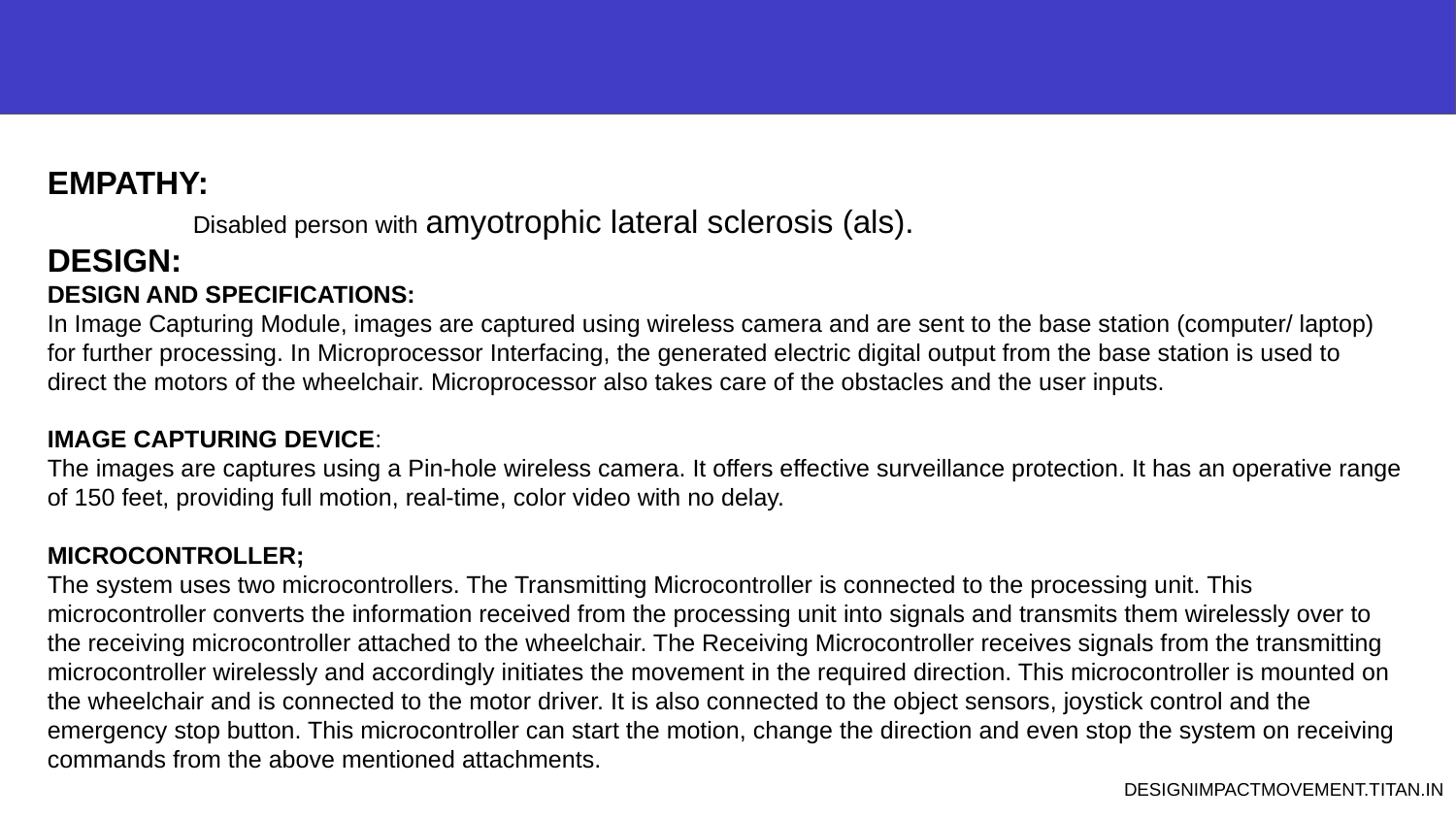

EMPATHY:
	Disabled person with amyotrophic lateral sclerosis (als).
DESIGN:
DESIGN AND SPECIFICATIONS:
In Image Capturing Module, images are captured using wireless camera and are sent to the base station (computer/ laptop) for further processing. In Microprocessor Interfacing, the generated electric digital output from the base station is used to direct the motors of the wheelchair. Microprocessor also takes care of the obstacles and the user inputs.

IMAGE CAPTURING DEVICE:
The images are captures using a Pin-hole wireless camera. It offers effective surveillance protection. It has an operative range of 150 feet, providing full motion, real-time, color video with no delay.

MICROCONTROLLER;
The system uses two microcontrollers. The Transmitting Microcontroller is connected to the processing unit. This microcontroller converts the information received from the processing unit into signals and transmits them wirelessly over to the receiving microcontroller attached to the wheelchair. The Receiving Microcontroller receives signals from the transmitting microcontroller wirelessly and accordingly initiates the movement in the required direction. This microcontroller is mounted on the wheelchair and is connected to the motor driver. It is also connected to the object sensors, joystick control and the emergency stop button. This microcontroller can start the motion, change the direction and even stop the system on receiving commands from the above mentioned attachments.

DESIGNIMPACTMOVEMENT.TITAN.IN